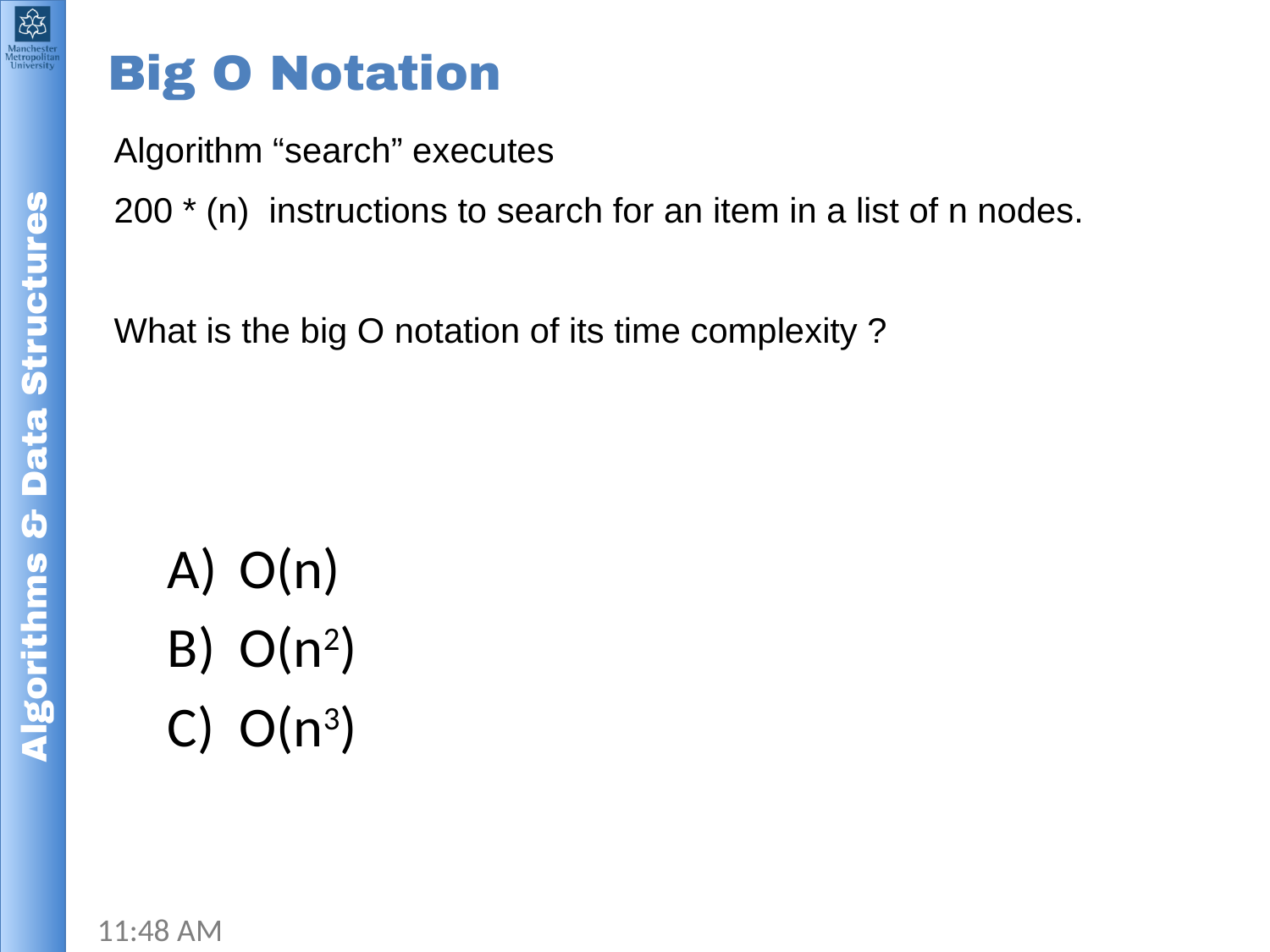

# Big O Notation
Algorithm “search” executes
200 * (n)  instructions to search for an item in a list of n nodes.

What is the big O notation of its time complexity ?

O(n)
O(n2)
O(n3)